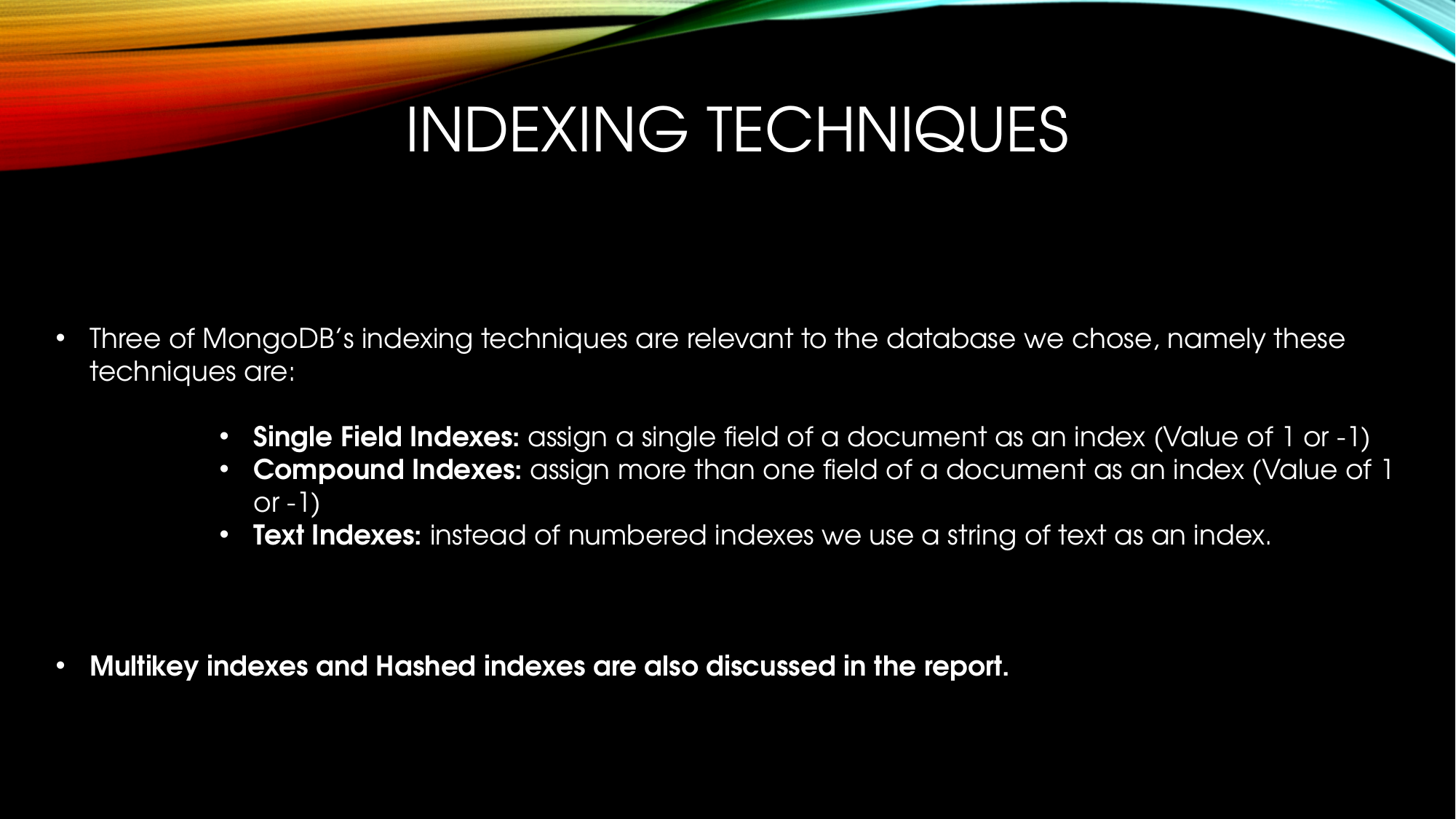

# Indexing techniques

Three of MongoDB’s indexing techniques are relevant to the database we chose, namely these techniques are:

Single Field Indexes: assign a single field of a document as an index (Value of 1 or -1)
Compound Indexes: assign more than one field of a document as an index (Value of 1 or -1)
Text Indexes: instead of numbered indexes we use a string of text as an index.

Multikey indexes and Hashed indexes are also discussed in the report.